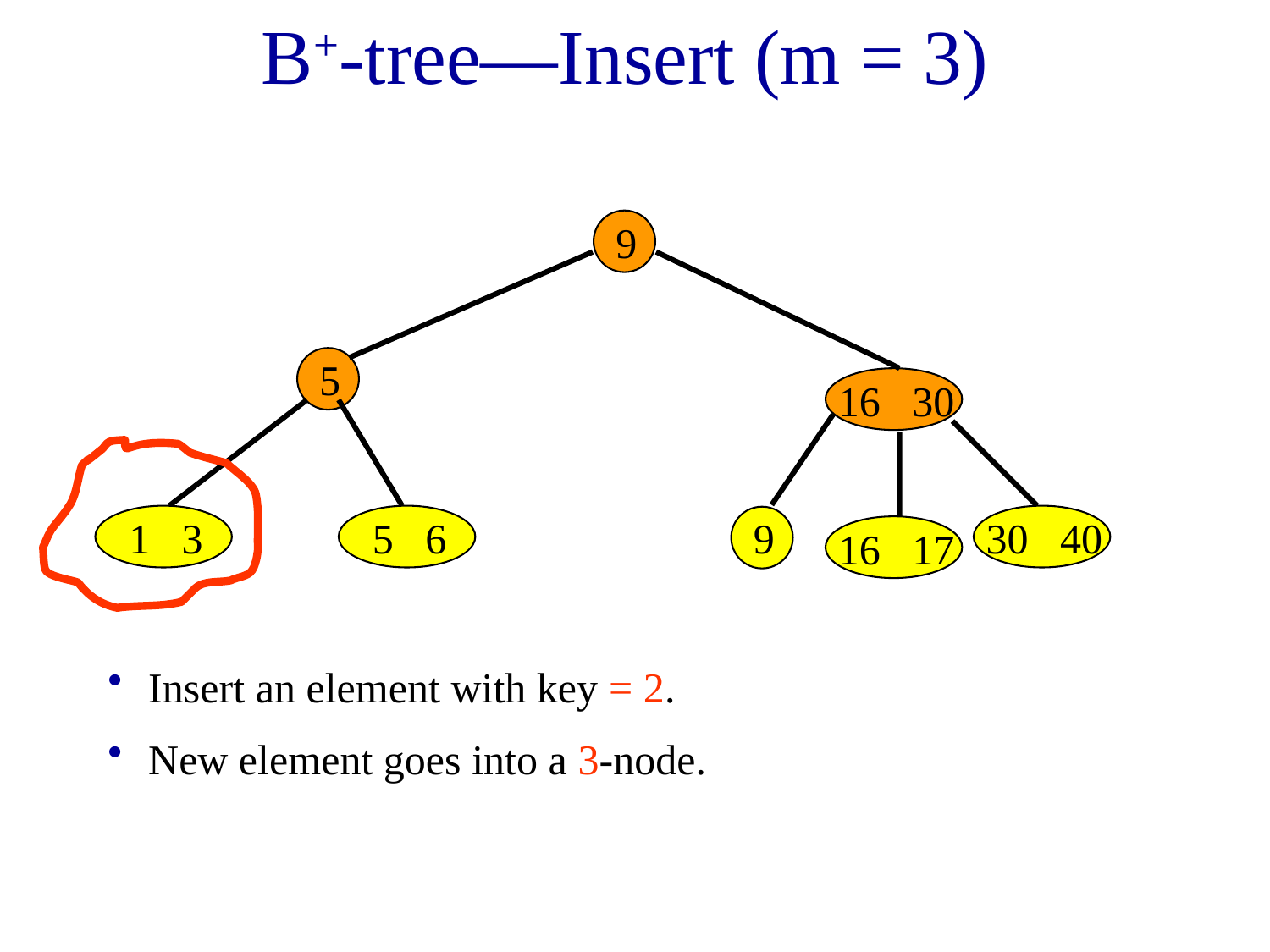

# B+-tree—Insert (m = 3)
9

5

16   30

1   3

5   6
9

30   40

16   17
 Insert an element with key = 2.
 New element goes into a 3-node.